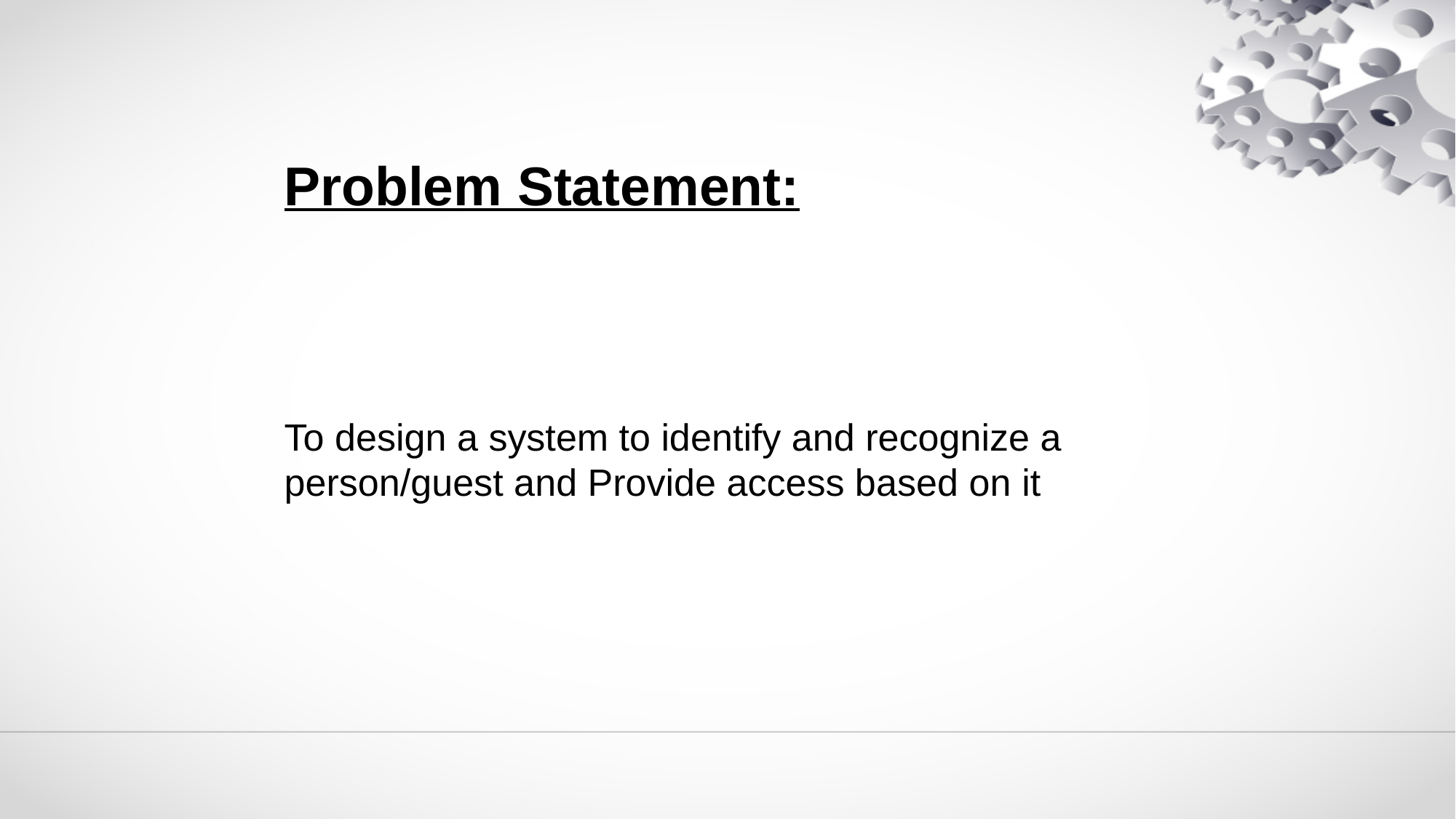

# Problem Statement: To design a system to identify and recognize a person/guest and Provide access based on it